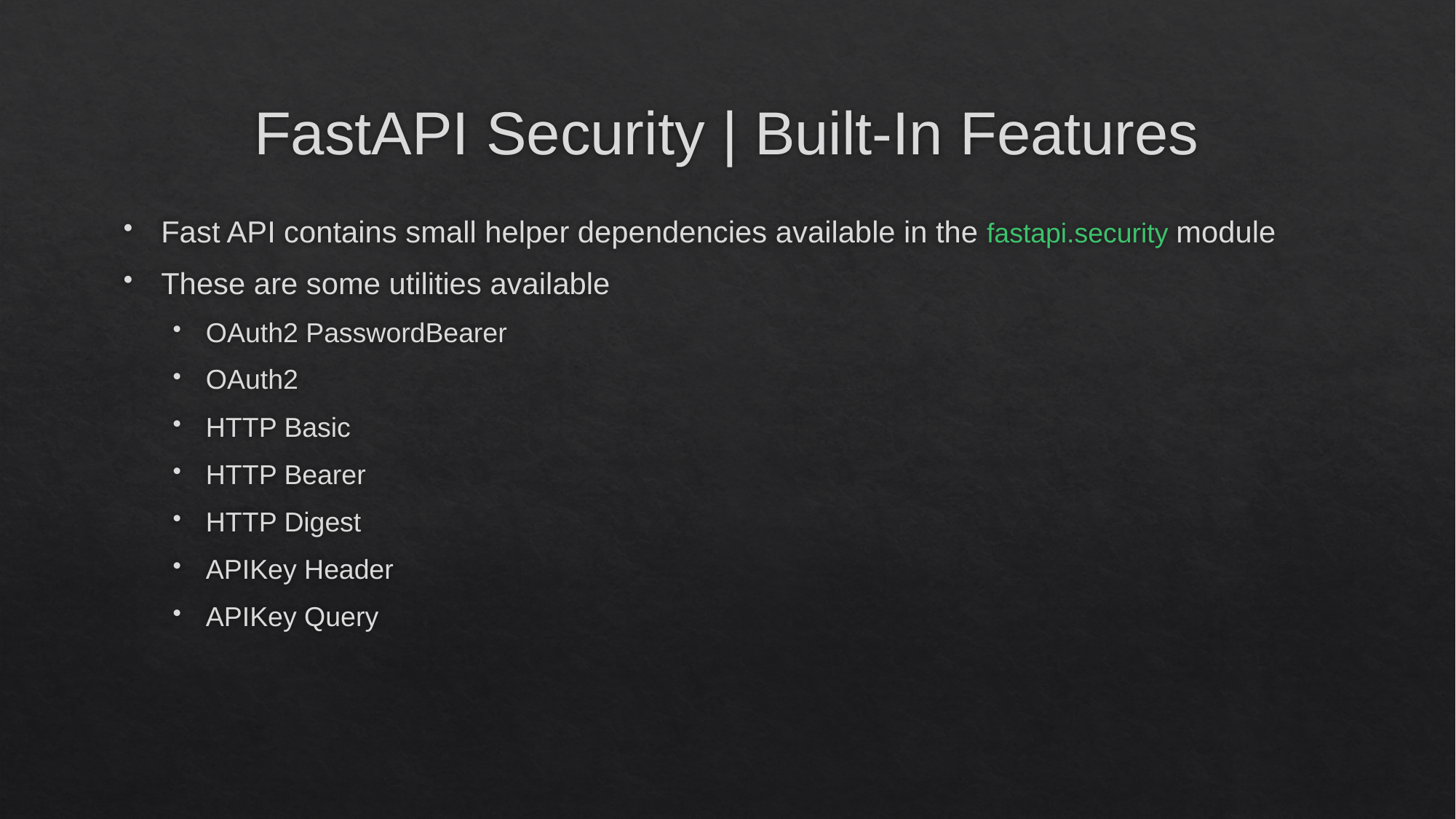

# FastAPI Security | Built-In Features
Fast API contains small helper dependencies available in the fastapi.security module
These are some utilities available
OAuth2 PasswordBearer
OAuth2
HTTP Basic
HTTP Bearer
HTTP Digest
APIKey Header
APIKey Query